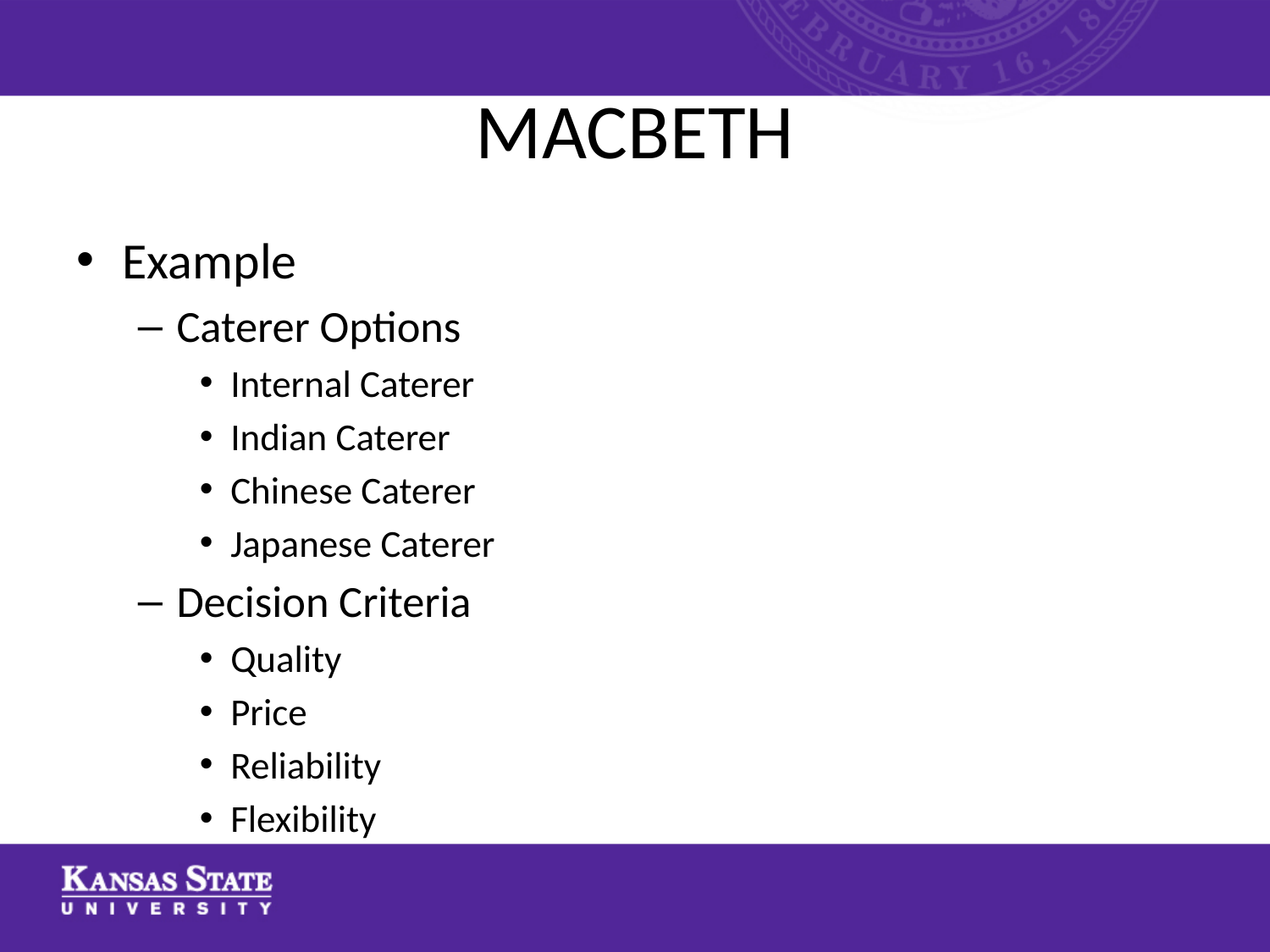

# MACBETH
Example
Caterer Options
Internal Caterer
Indian Caterer
Chinese Caterer
Japanese Caterer
Decision Criteria
Quality
Price
Reliability
Flexibility